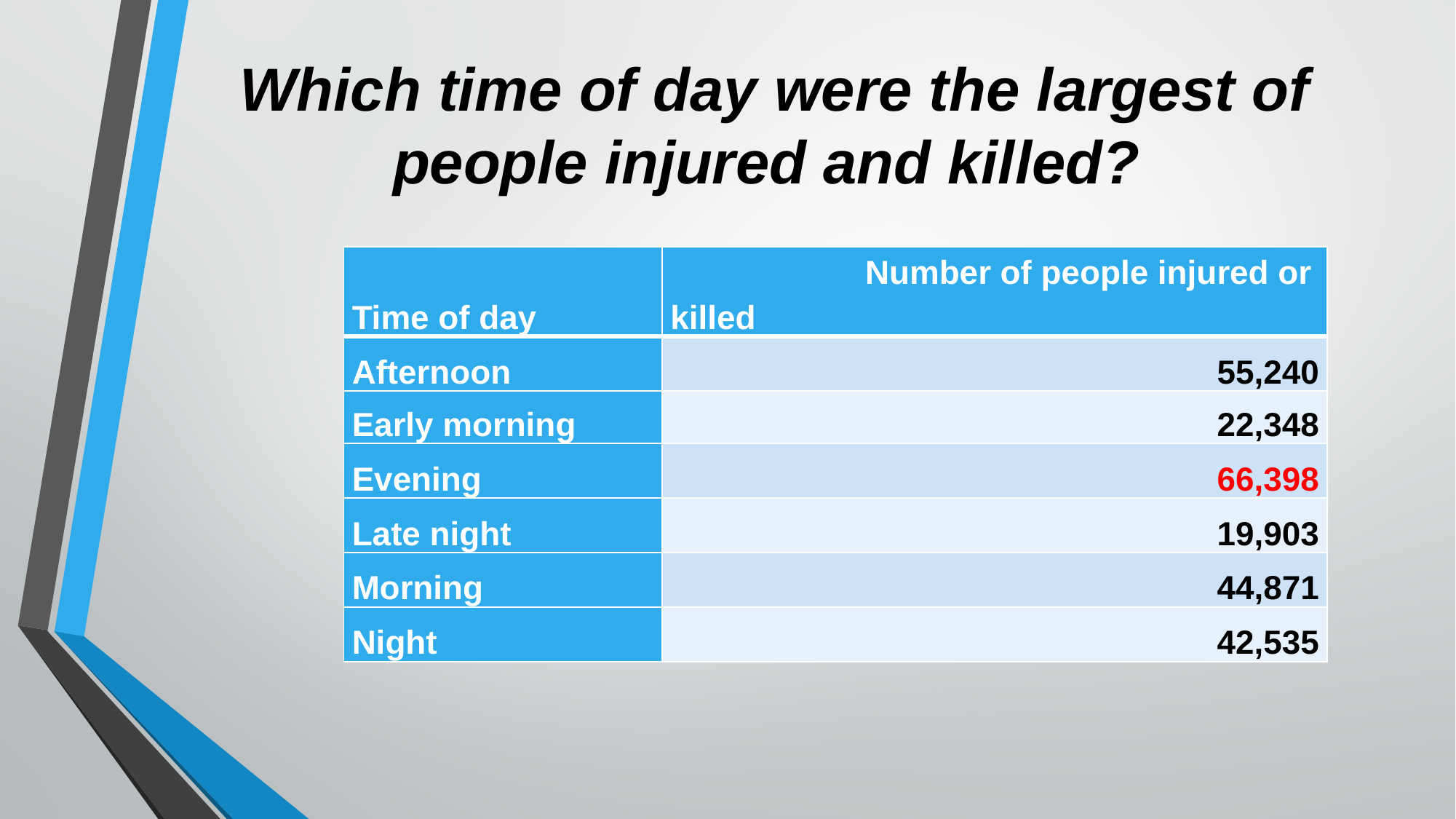

# Which time of day were the largest of people injured and killed?

| Time of day | Number of people injured or killed |
| --- | --- |
| Afternoon | 55,240 |
| Early morning | 22,348 |
| Evening | 66,398 |
| Late night | 19,903 |
| Morning | 44,871 |
| Night | 42,535 |